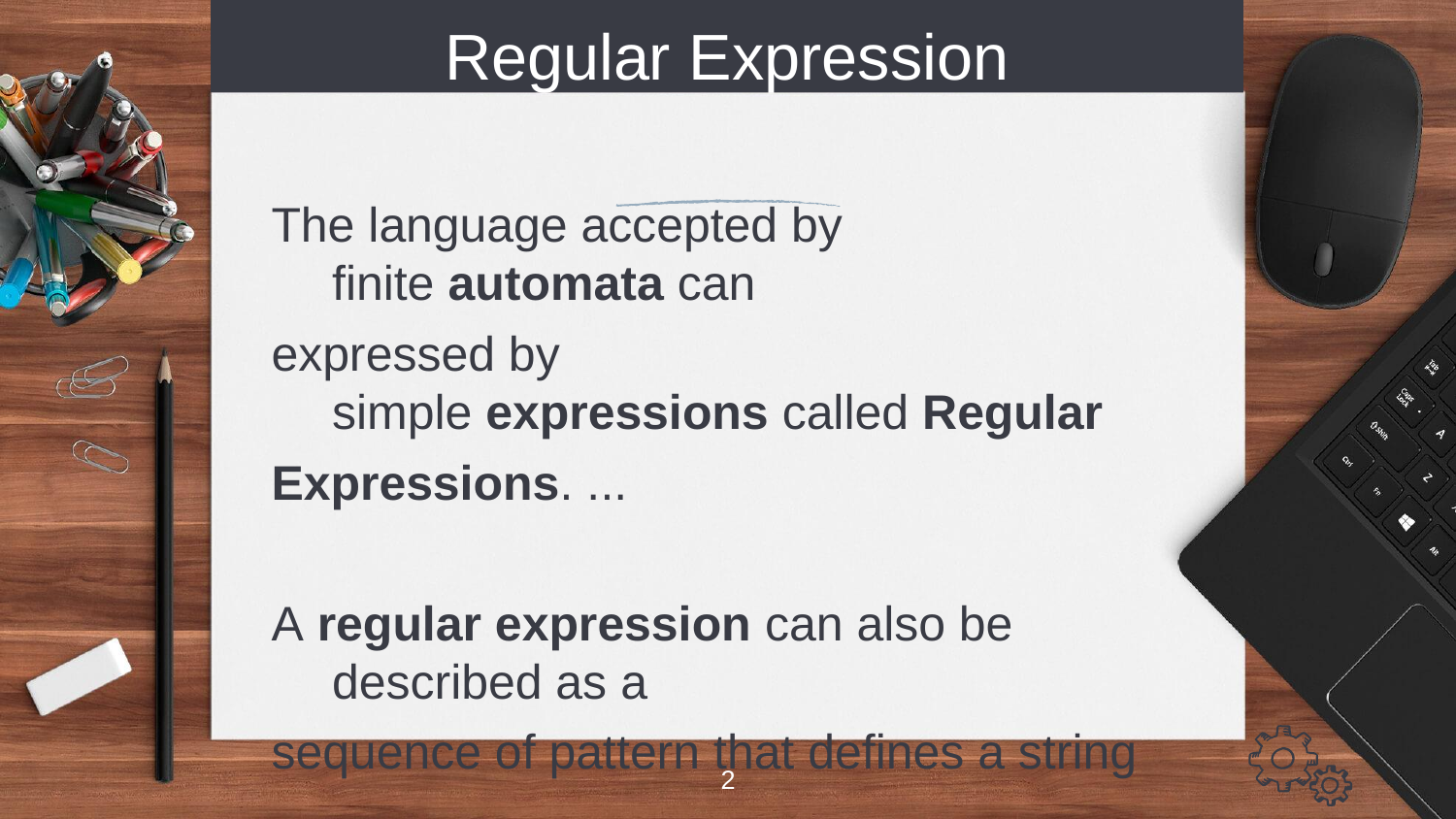

# Regular Expression

The language accepted by finite automata can
expressed by simple expressions called Regular
Expressions. ...

A regular expression can also be described as a
sequence of pattern that defines a string

2